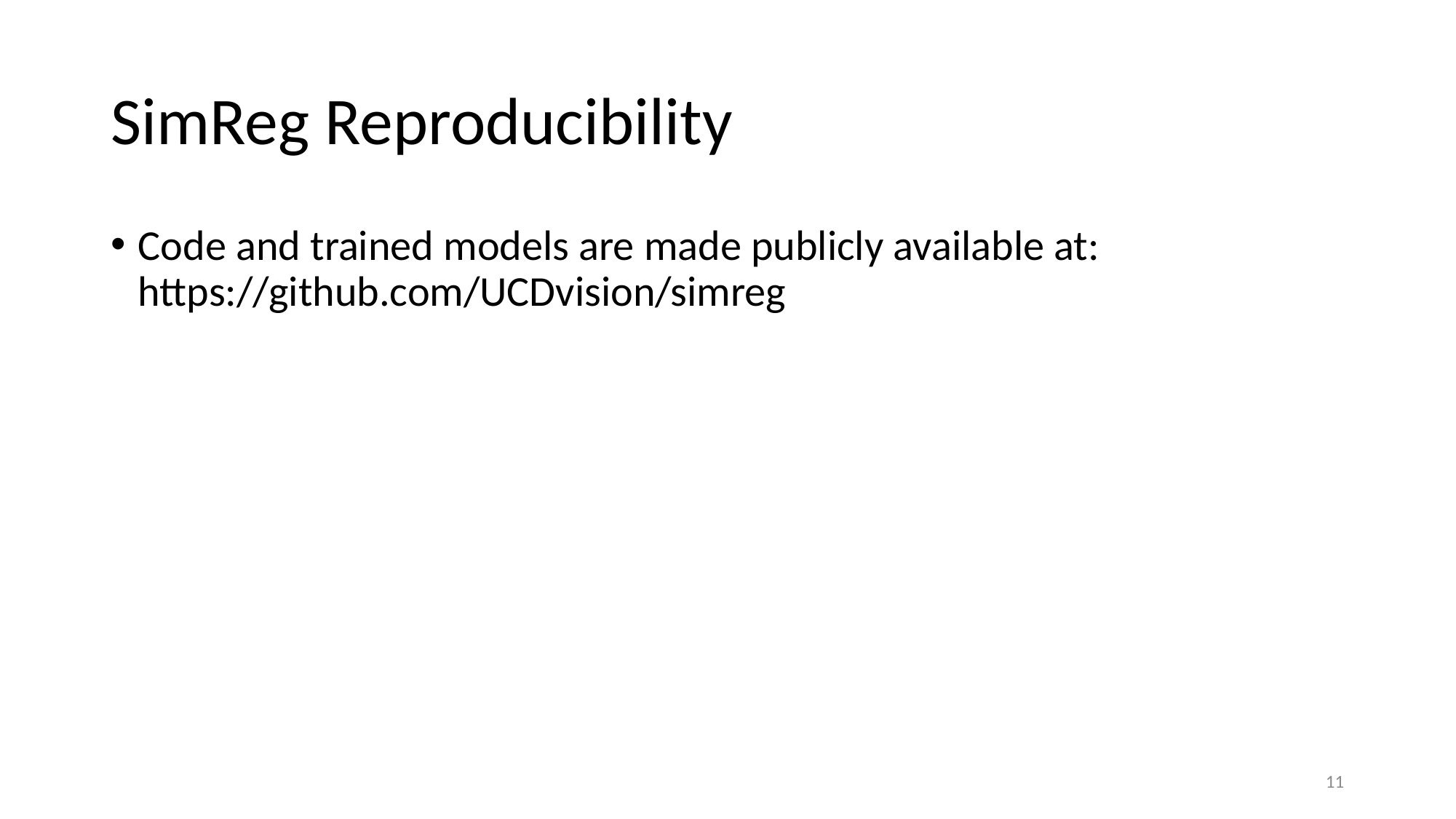

# SimReg Reproducibility
Code and trained models are made publicly available at: https://github.com/UCDvision/simreg
11